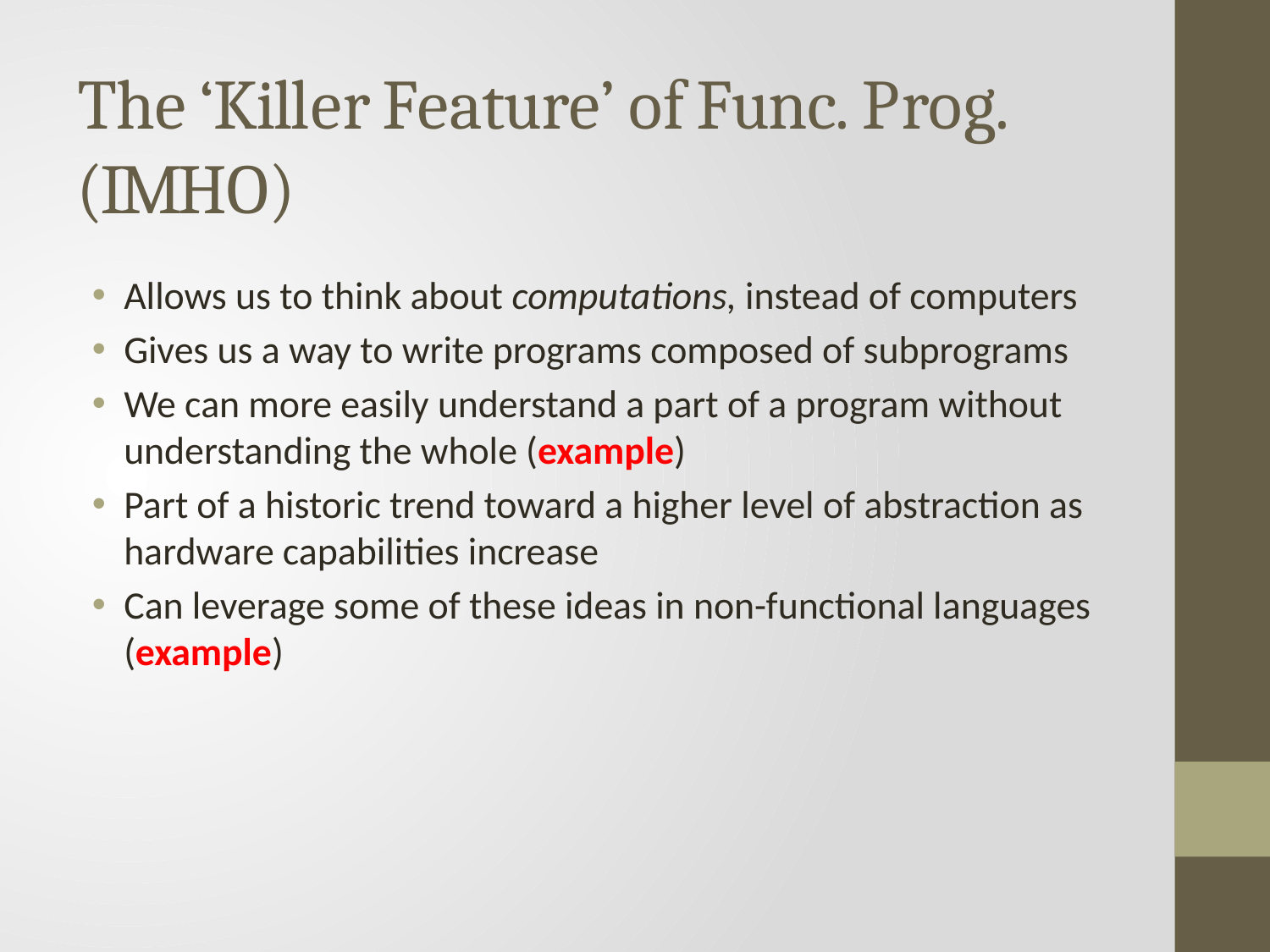

# The ‘Killer Feature’ of Func. Prog. (IMHO)
Allows us to think about computations, instead of computers
Gives us a way to write programs composed of subprograms
We can more easily understand a part of a program without understanding the whole (example)
Part of a historic trend toward a higher level of abstraction as hardware capabilities increase
Can leverage some of these ideas in non-functional languages (example)